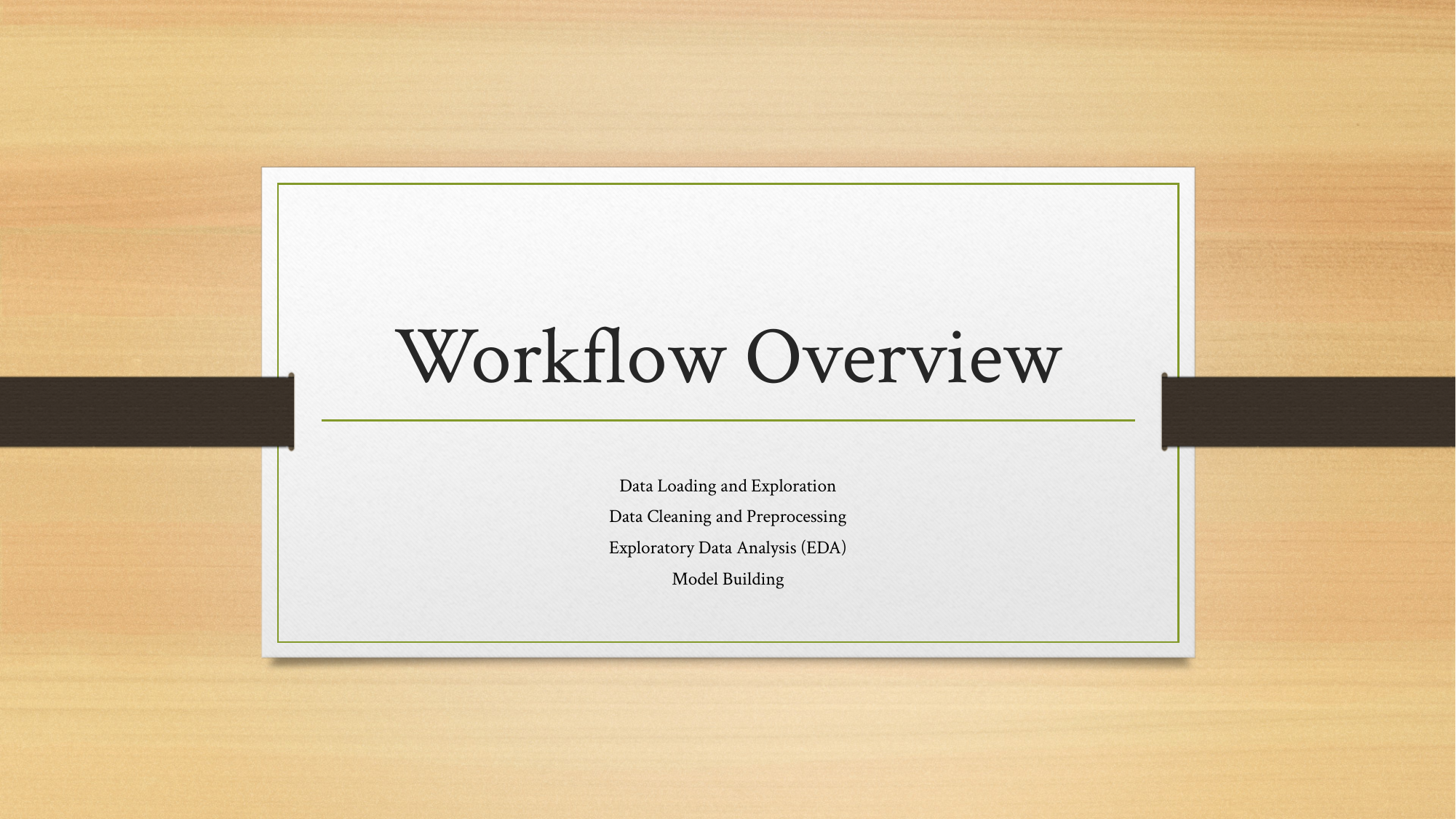

# Workflow Overview

Data Loading and Exploration
Data Cleaning and Preprocessing
Exploratory Data Analysis (EDA)
Model Building